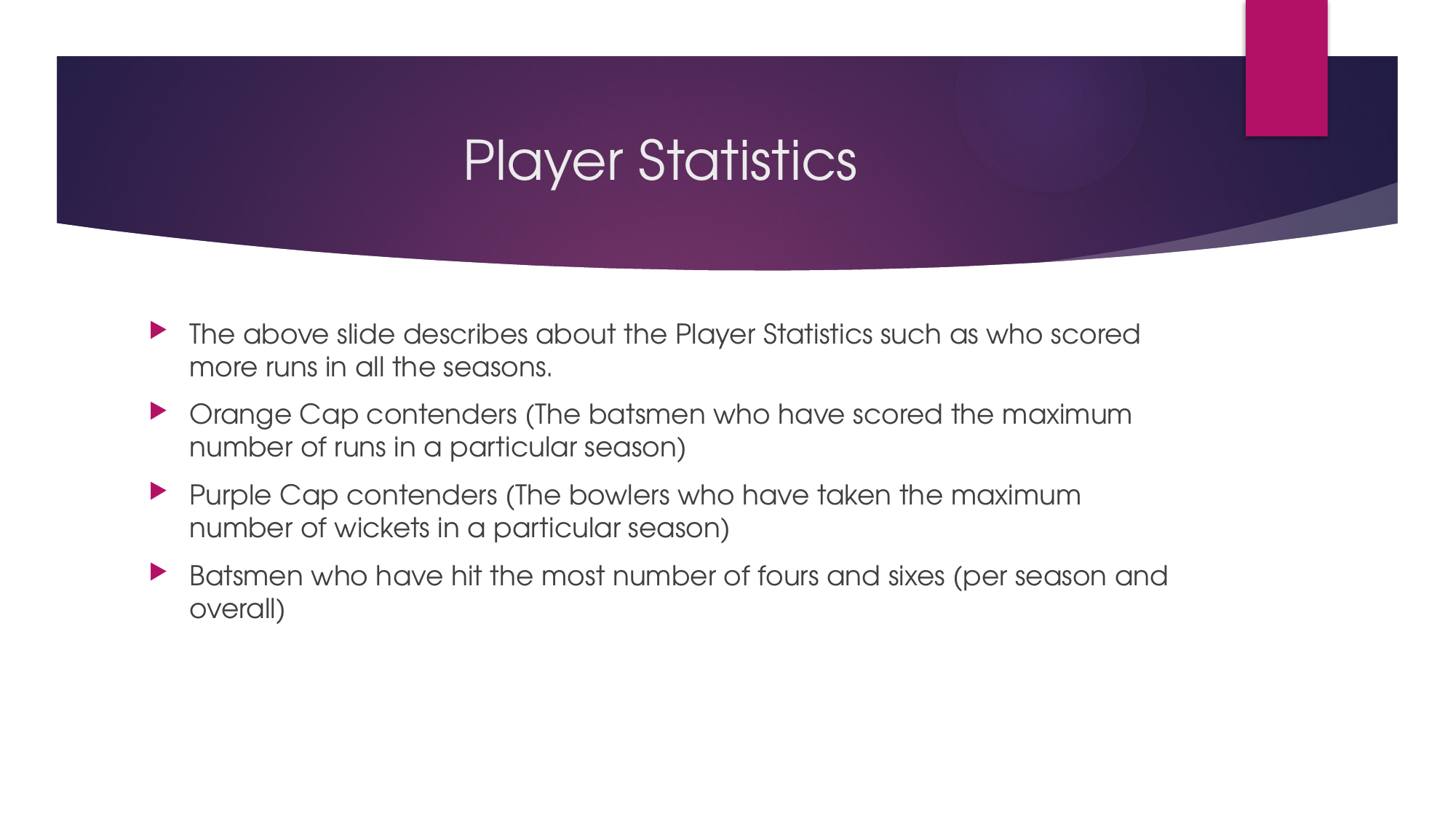

# Player Statistics
The above slide describes about the Player Statistics such as who scored more runs in all the seasons.
Orange Cap contenders (The batsmen who have scored the maximum number of runs in a particular season)
Purple Cap contenders (The bowlers who have taken the maximum number of wickets in a particular season)
Batsmen who have hit the most number of fours and sixes (per season and overall)